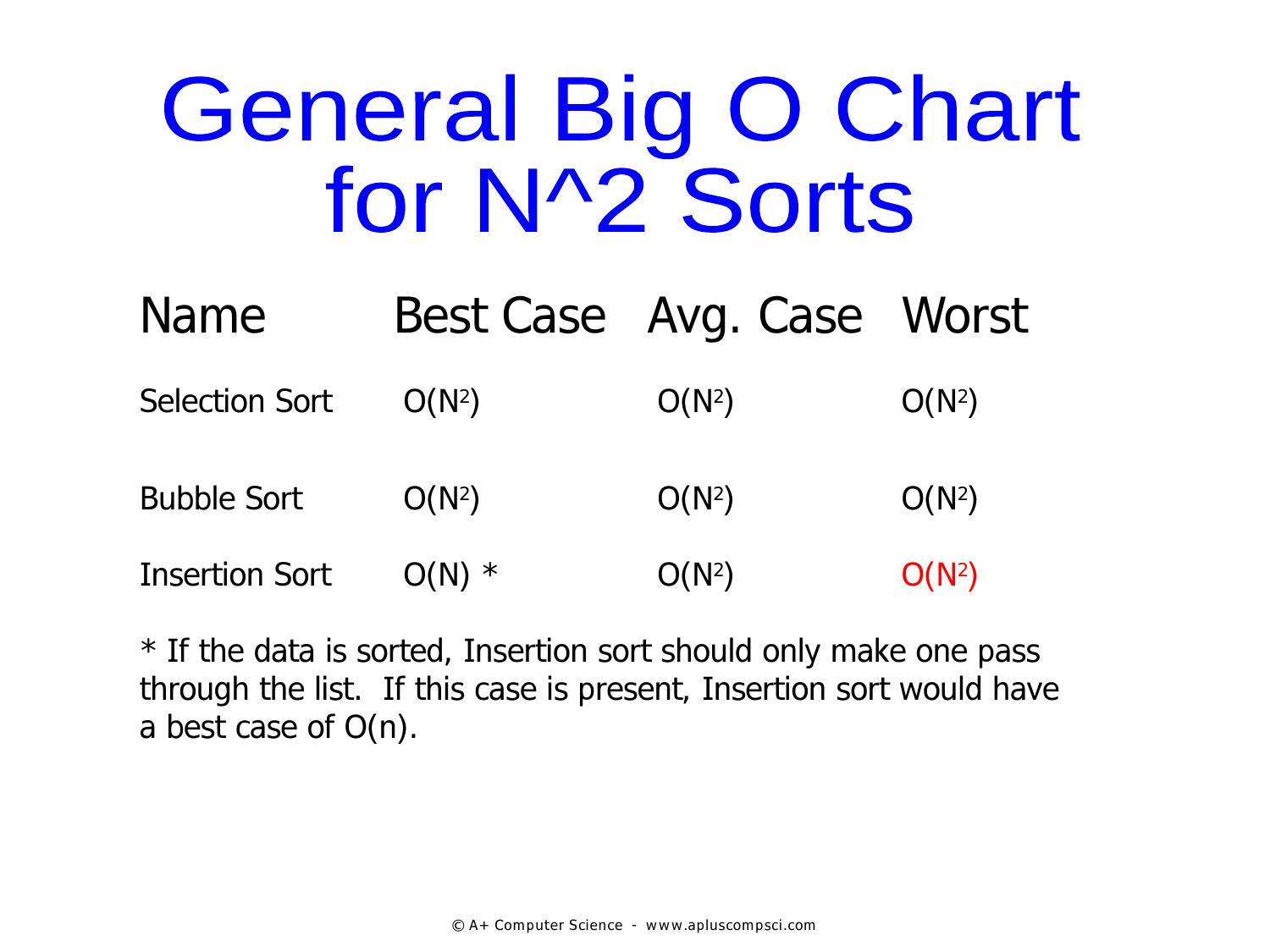

General Big O Chart
for N^2 Sorts

Name		Best Case	Avg. Case	Worst

Selection Sort	 O(N2) 		 O(N2) 		O(N2)
Bubble Sort	 O(N2) 		 O(N2) 		O(N2)
Insertion Sort	 O(N) *	 	 O(N2) 		O(N2)

* If the data is sorted, Insertion sort should only make one pass
through the list.  If this case is present, Insertion sort would have
a best case of O(n).

© A+ Computer Science  -  www.apluscompsci.com